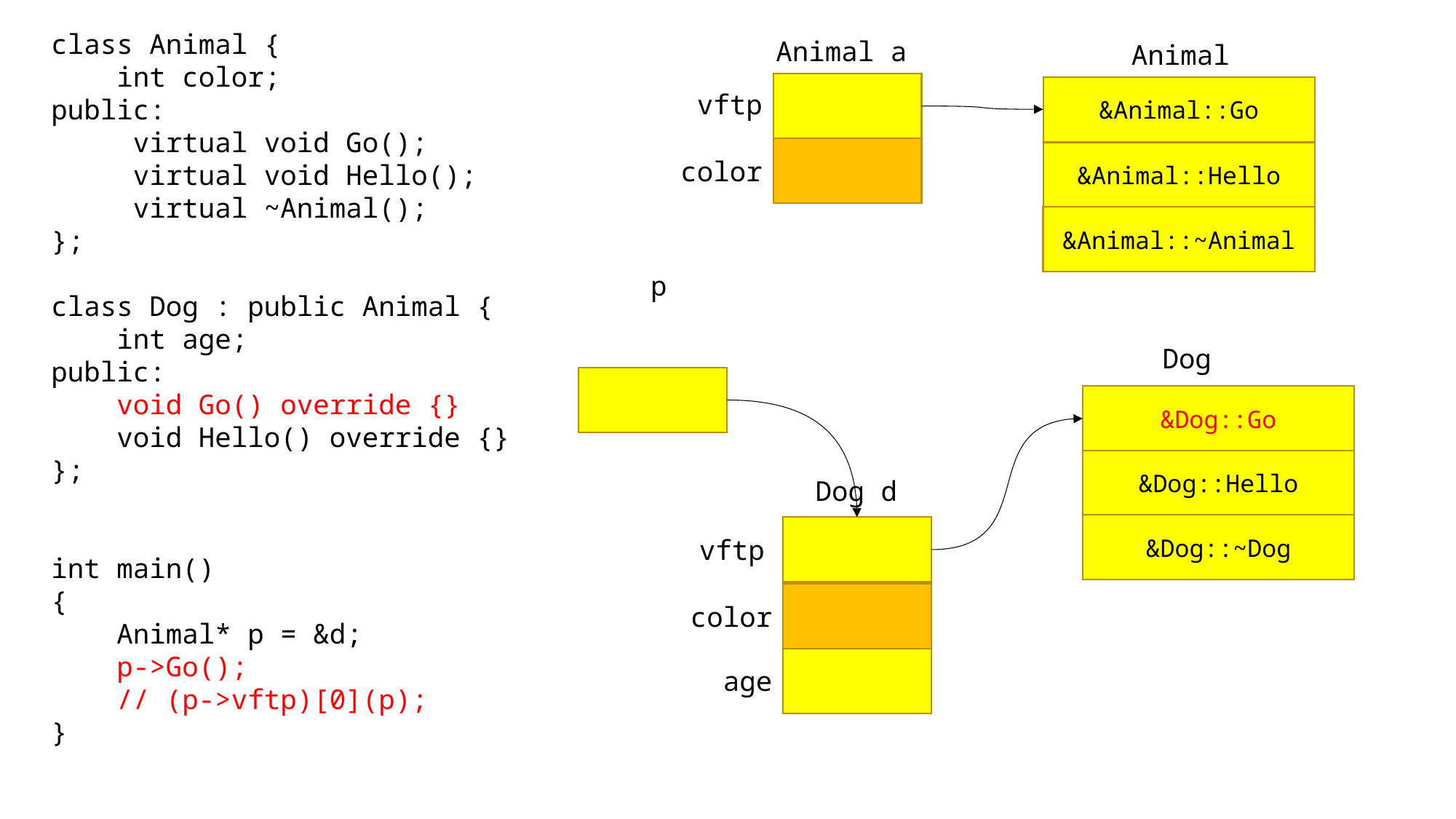

class Animal {
    int color;
public:
     virtual void Go();
     virtual void Hello();
     virtual ~Animal();
};

class Dog : public Animal {
    int age;
public:
    void Go() override {}
    void Hello() override {}
};

int main()
{
    Animal* p = &d;
    p->Go();
    // (p->vftp)[0](p);
}
Animal a
Animal

&Animal::Go
vftp

&Animal::Hello
color
&Animal::~Animal
p
Dog

&Dog::Go
&Dog::Hello
Dog d
&Dog::~Dog

vftp

color

age